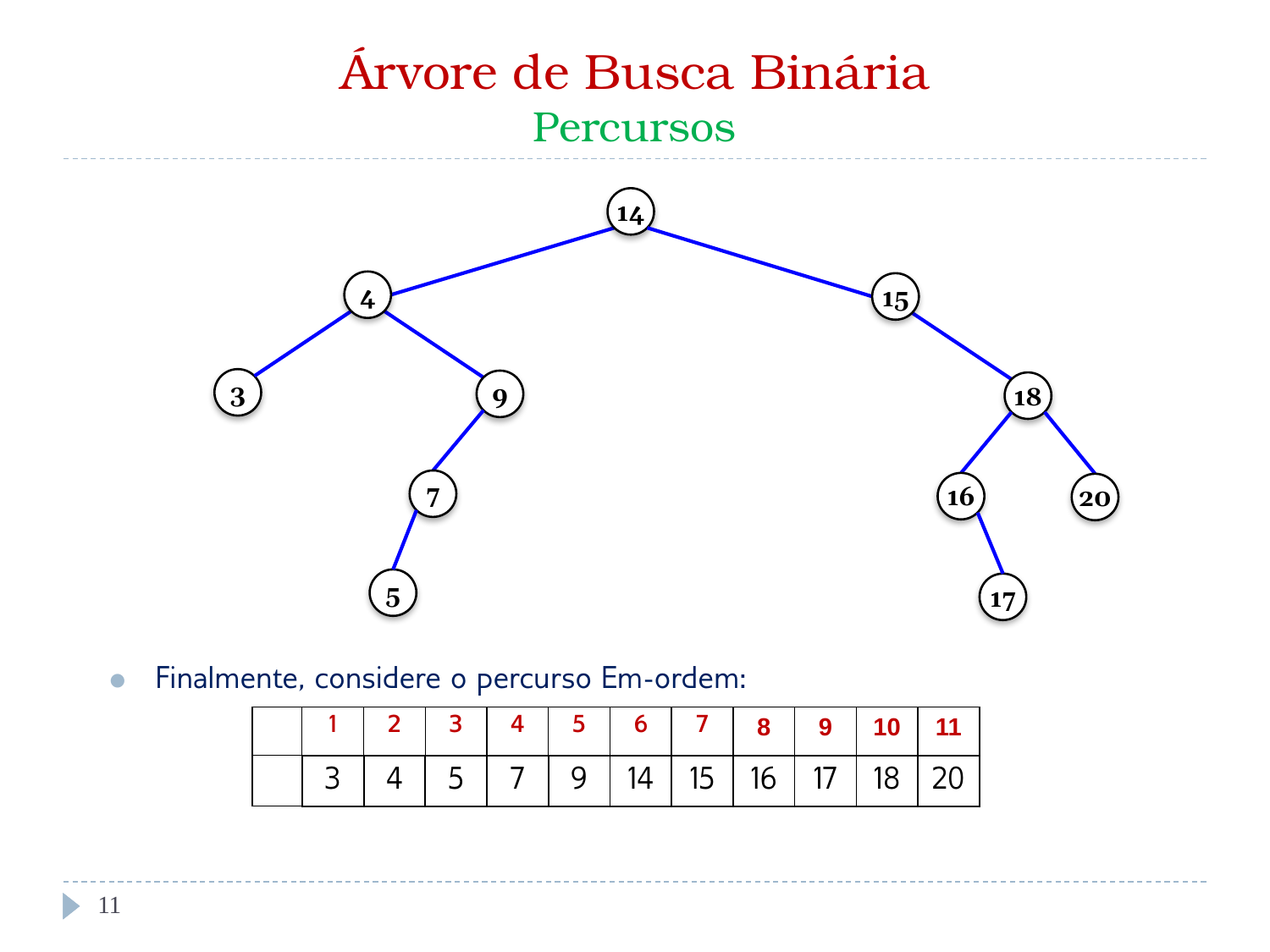

# Árvore de Busca Binária Percursos

14
4
15
3
9
18
7
16
20
5
17
Finalmente, considere o percurso Em-ordem:
|  | 1 | 2 | 3 | 4 | 5 | 6 | 7 | 8 | 9 | 10 | 11 |
| --- | --- | --- | --- | --- | --- | --- | --- | --- | --- | --- | --- |
|  | 3 | 4 | 5 | 7 | 9 | 14 | 15 | 16 | 17 | 18 | 20 |
11